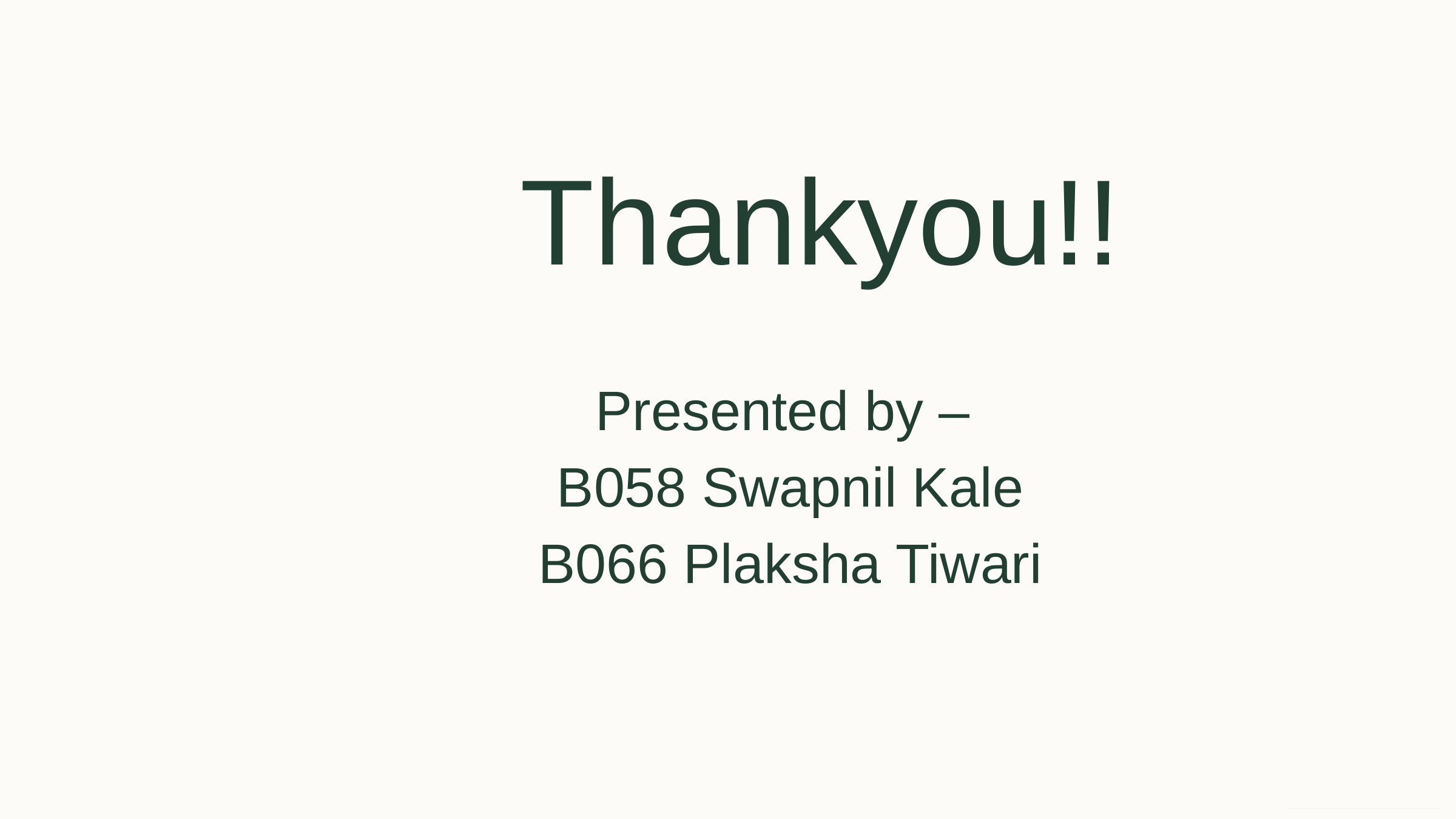

Thankyou!!

Presented by –
B058 Swapnil Kale
B066 Plaksha Tiwari